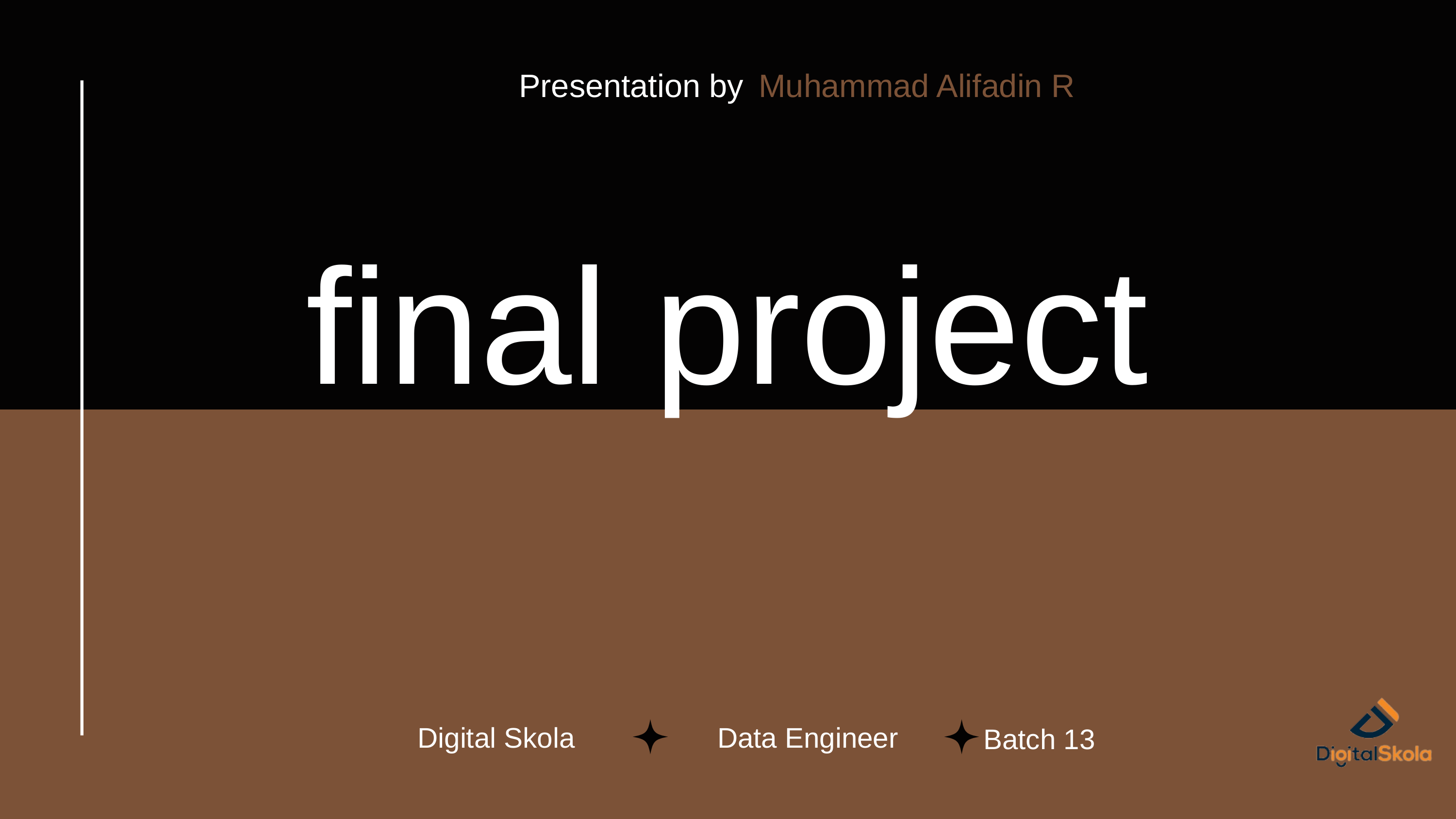

Presentation by
Muhammad Alifadin R
final project

Digital Skola
Data Engineer
Batch 13